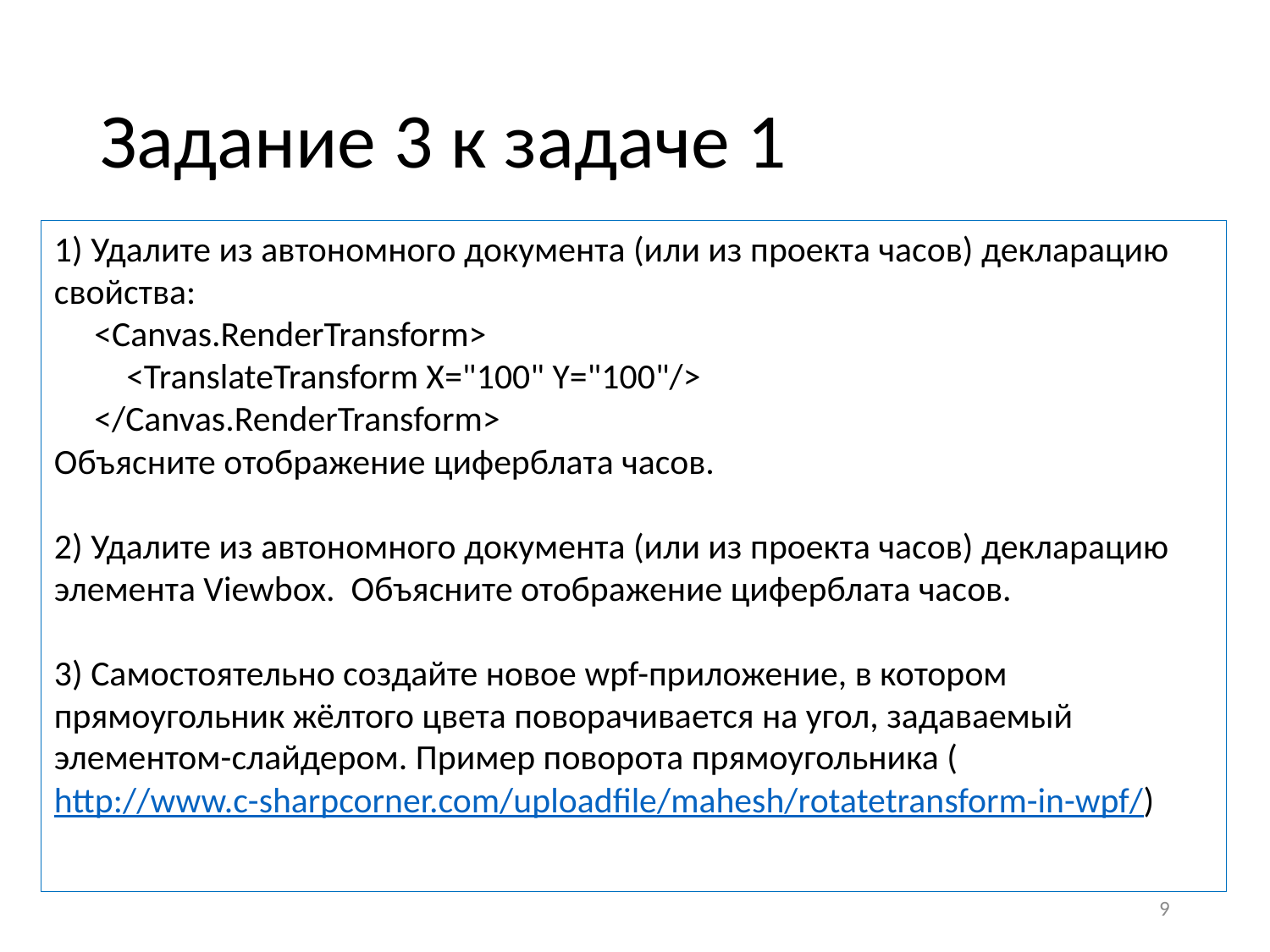

# Задание 3 к задаче 1
1) Удалите из автономного документа (или из проекта часов) декларацию свойства:
     <Canvas.RenderTransform>
         <TranslateTransform X="100" Y="100"/>
     </Canvas.RenderTransform>
Объясните отображение циферблата часов.

2) Удалите из автономного документа (или из проекта часов) декларацию элемента Viewbox.  Объясните отображение циферблата часов.

3) Самостоятельно создайте новое wpf-приложение, в котором прямоугольник жёлтого цвета поворачивается на угол, задаваемый элементом-слайдером. Пример поворота прямоугольника (http://www.c-sharpcorner.com/uploadfile/mahesh/rotatetransform-in-wpf/)
9